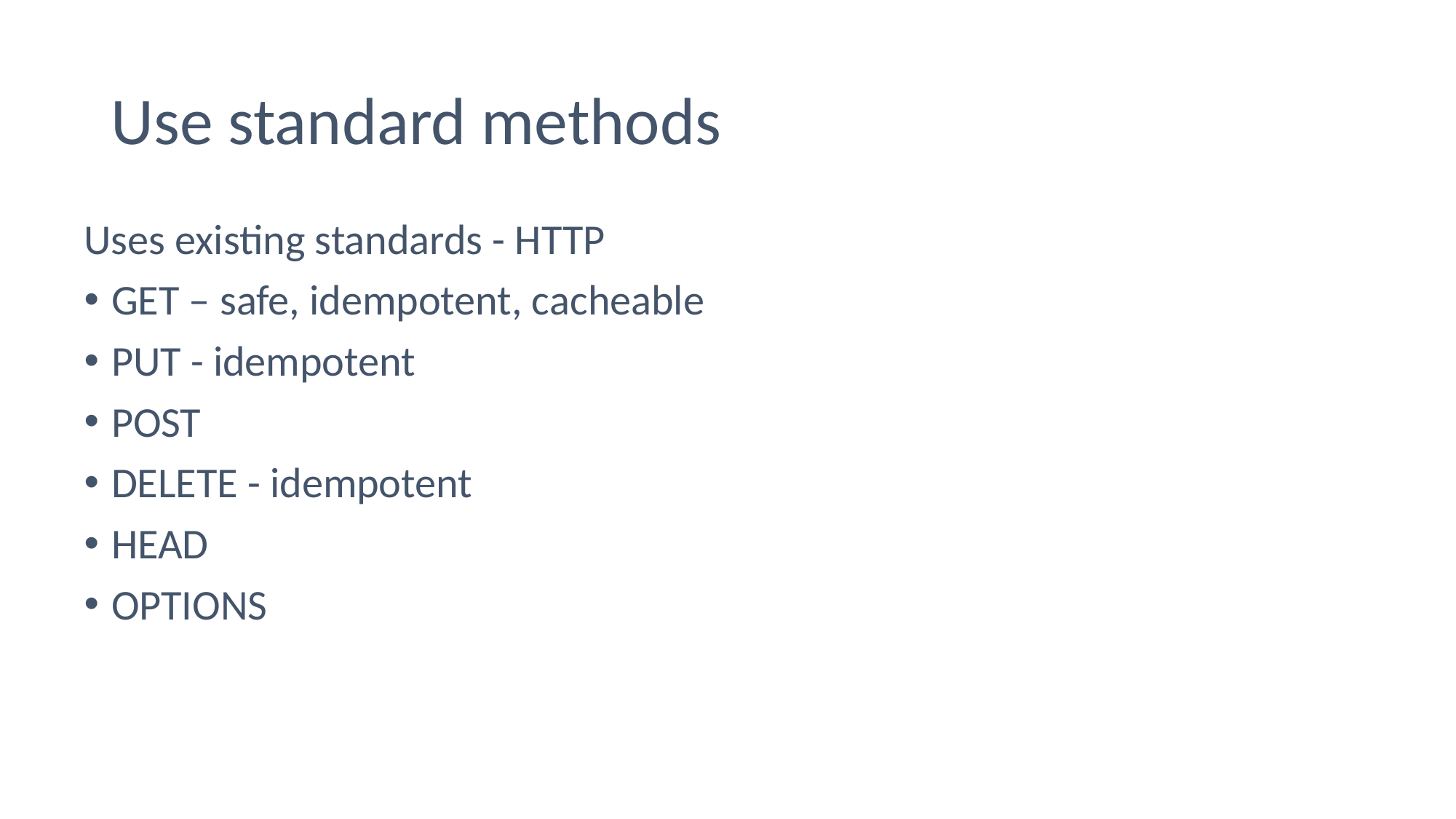

# Use standard methods
Uses existing standards - HTTP
GET – safe, idempotent, cacheable
PUT - idempotent
POST
DELETE - idempotent
HEAD
OPTIONS